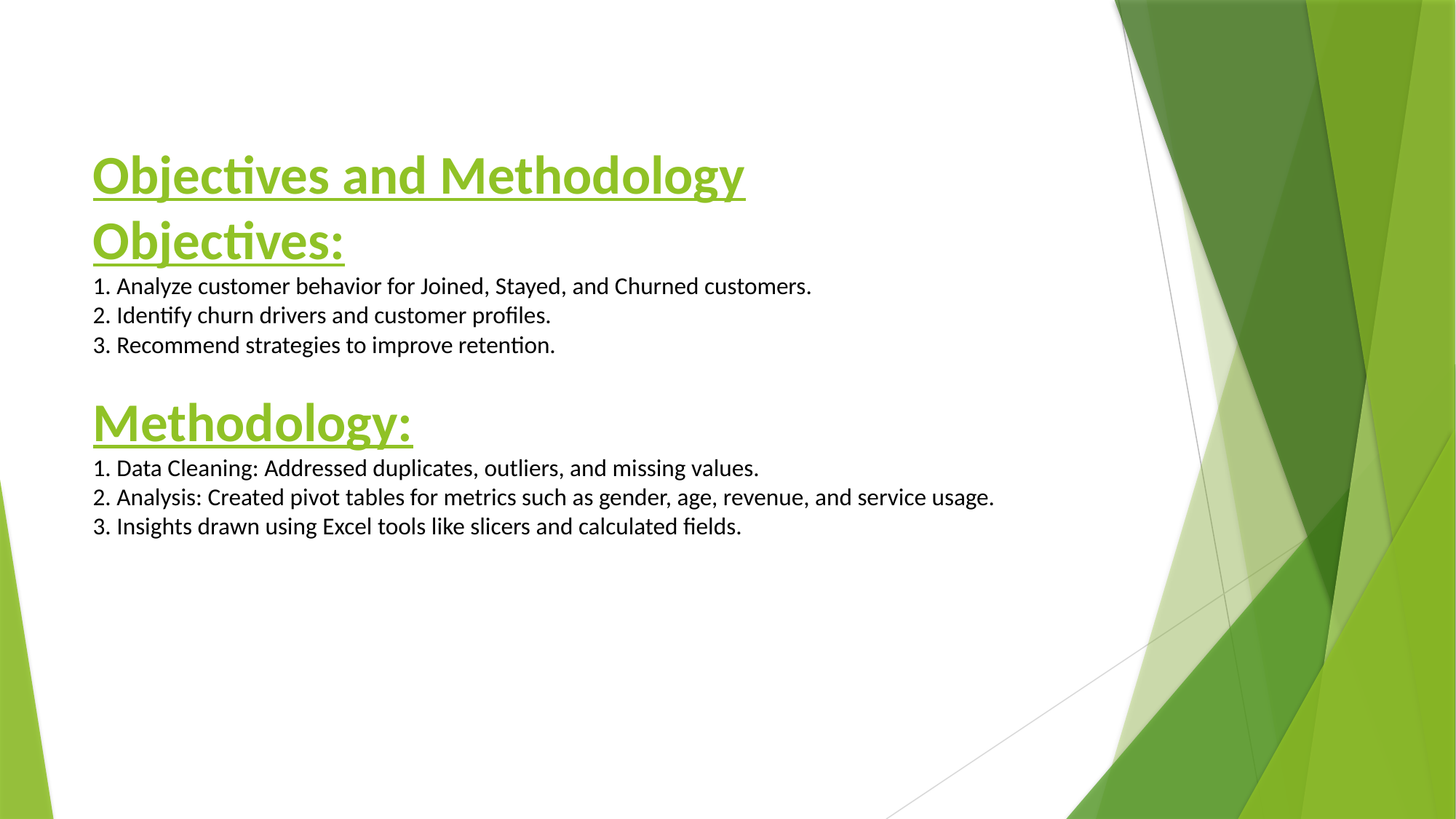

# Objectives and Methodology Objectives: 1. Analyze customer behavior for Joined, Stayed, and Churned customers. 2. Identify churn drivers and customer profiles. 3. Recommend strategies to improve retention. Methodology: 1. Data Cleaning: Addressed duplicates, outliers, and missing values. 2. Analysis: Created pivot tables for metrics such as gender, age, revenue, and service usage. 3. Insights drawn using Excel tools like slicers and calculated fields.